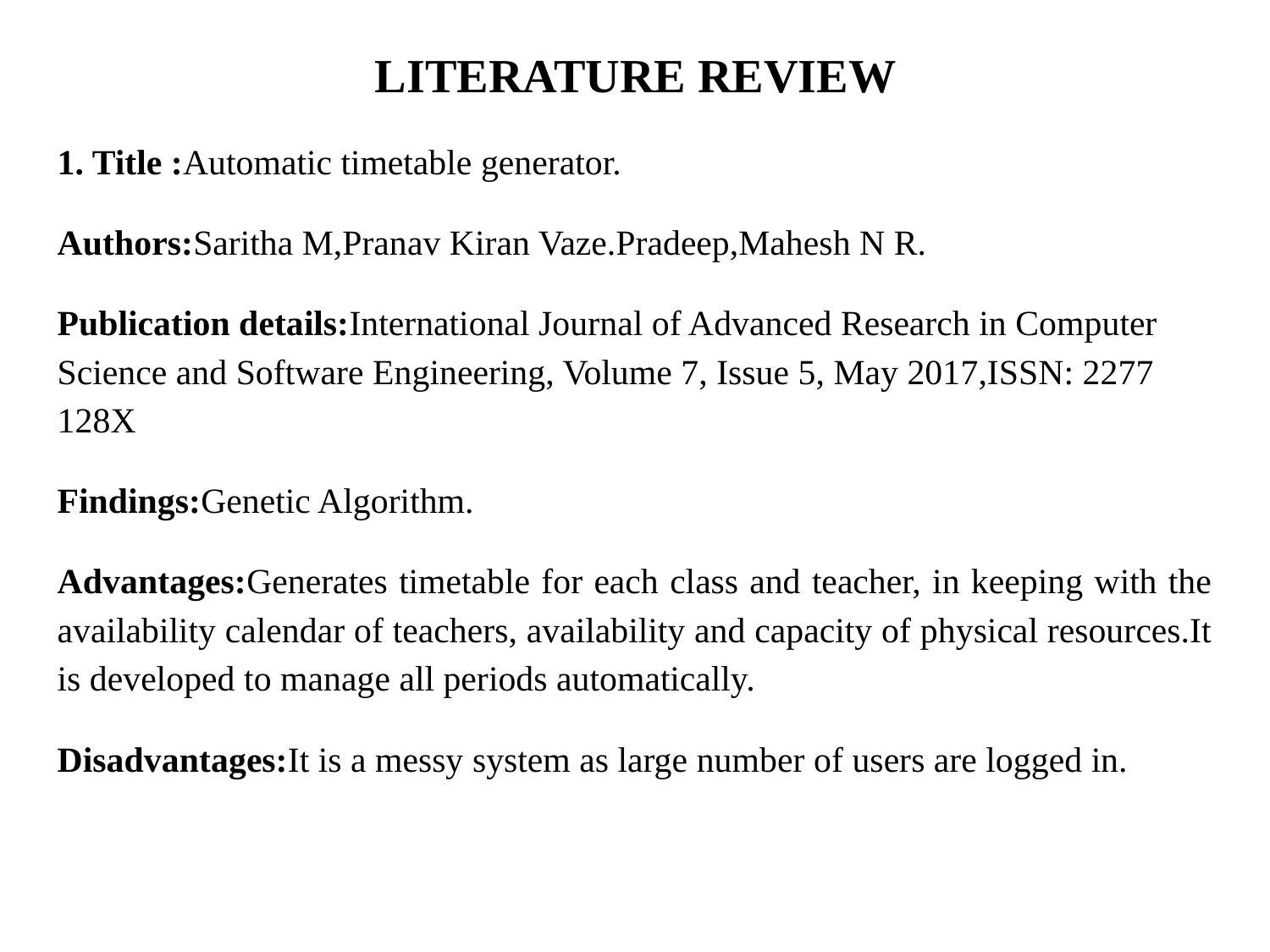

# LITERATURE REVIEW
1. Title :Automatic timetable generator.
Authors:Saritha M,Pranav Kiran Vaze.Pradeep,Mahesh N R.
Publication details:International Journal of Advanced Research in Computer Science and Software Engineering, Volume 7, Issue 5, May 2017,ISSN: 2277 128X
Findings:Genetic Algorithm.
Advantages:Generates timetable for each class and teacher, in keeping with the availability calendar of teachers, availability and capacity of physical resources.It is developed to manage all periods automatically.
Disadvantages:It is a messy system as large number of users are logged in.